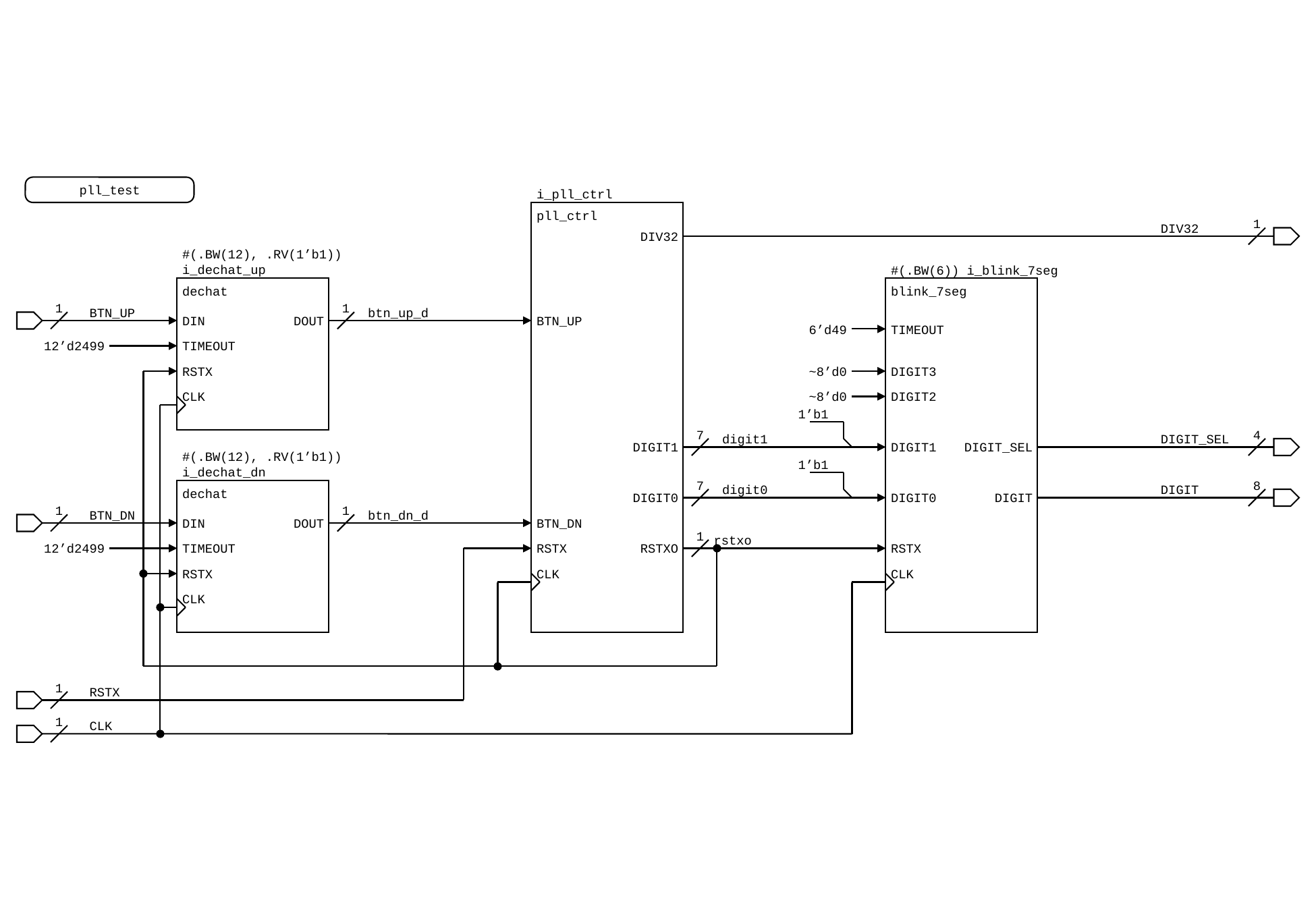

pll_test
i_pll_ctrl
pll_ctrl
DIV32
1
DIV32

#(.BW(12), .RV(1’b1))
i_dechat_up
#(.BW(6)) i_blink_7seg
dechat
blink_7seg
1
BTN_UP
1
btn_up_d

DIN
DOUT
BTN_UP
6’d49
TIMEOUT
12’d2499
TIMEOUT
RSTX
~8’d0
DIGIT3
CLK
~8’d0
DIGIT2
1’b1
7
digit1
DIGIT_SEL
4
DIGIT1
DIGIT1
DIGIT_SEL

#(.BW(12), .RV(1’b1))
i_dechat_dn
1’b1
dechat
7
digit0
DIGIT
8
DIGIT0
DIGIT0
DIGIT

1
BTN_DN
1
btn_dn_d

DIN
DOUT
BTN_DN
1
rstxo
12’d2499
TIMEOUT
RSTX
RSTXO
RSTX
RSTX
CLK
CLK
CLK
1
RSTX

1
CLK